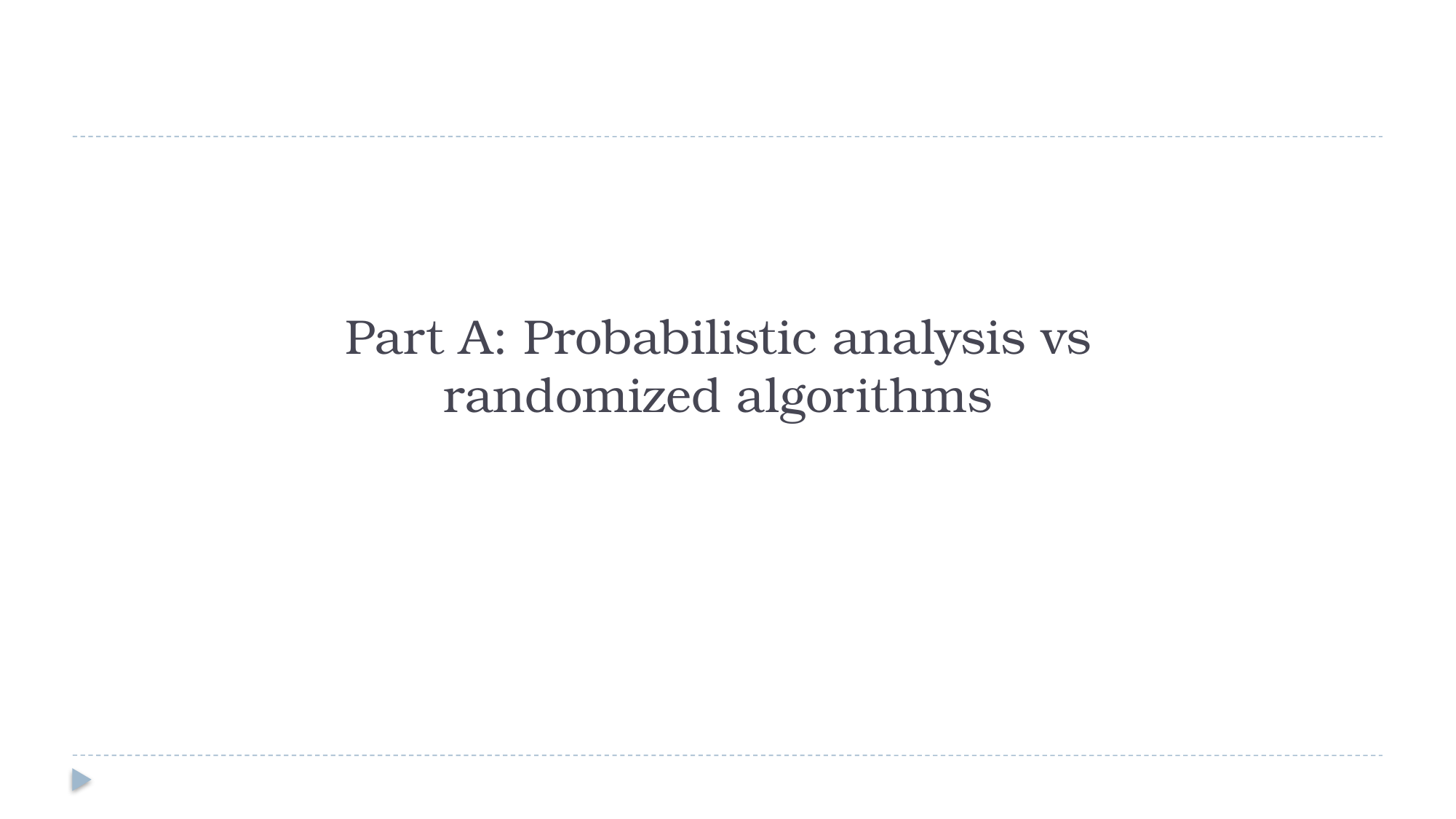

# Part A: Probabilistic analysis vs randomized algorithms